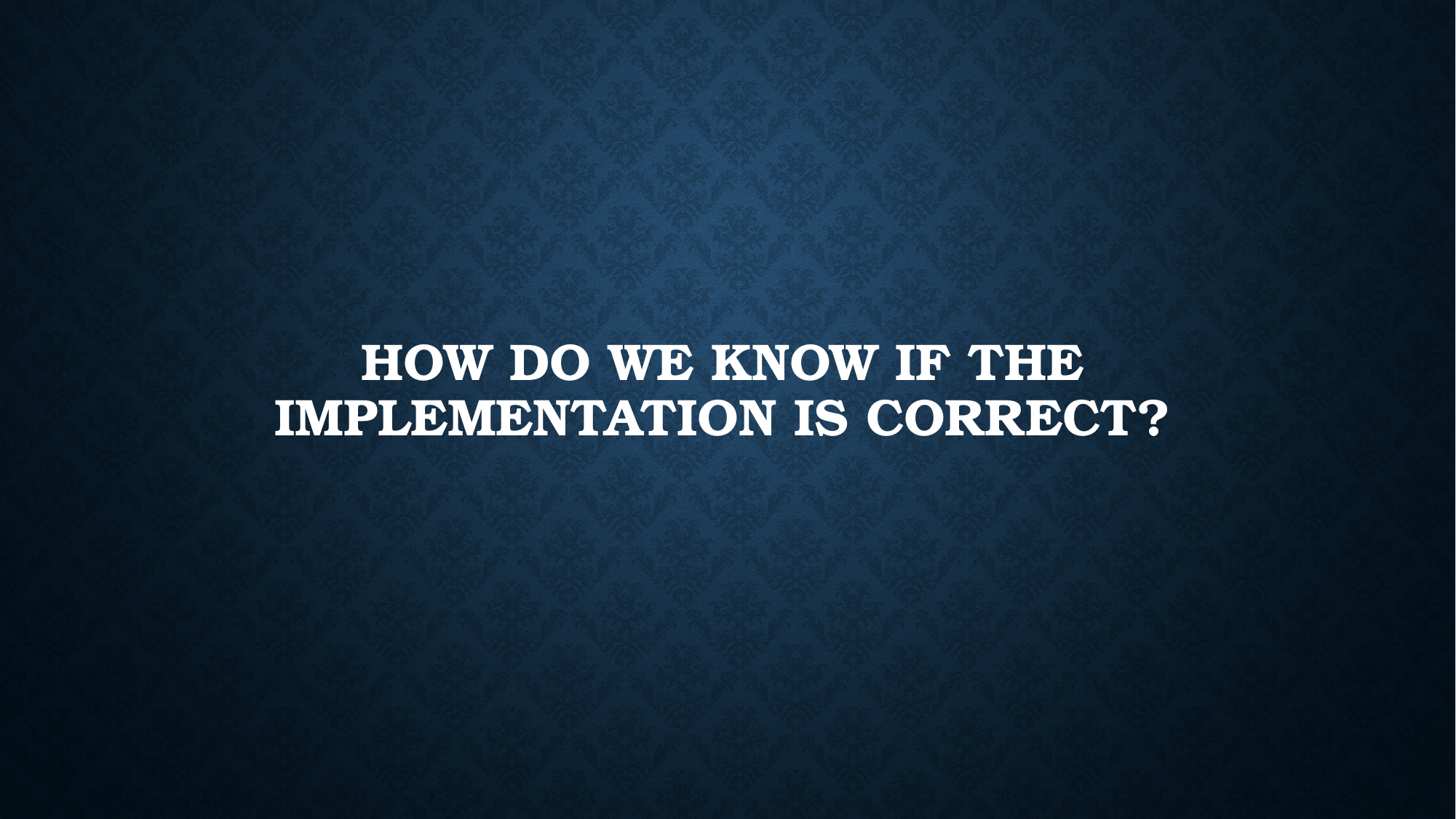

# How do we know if the implementation is correct?